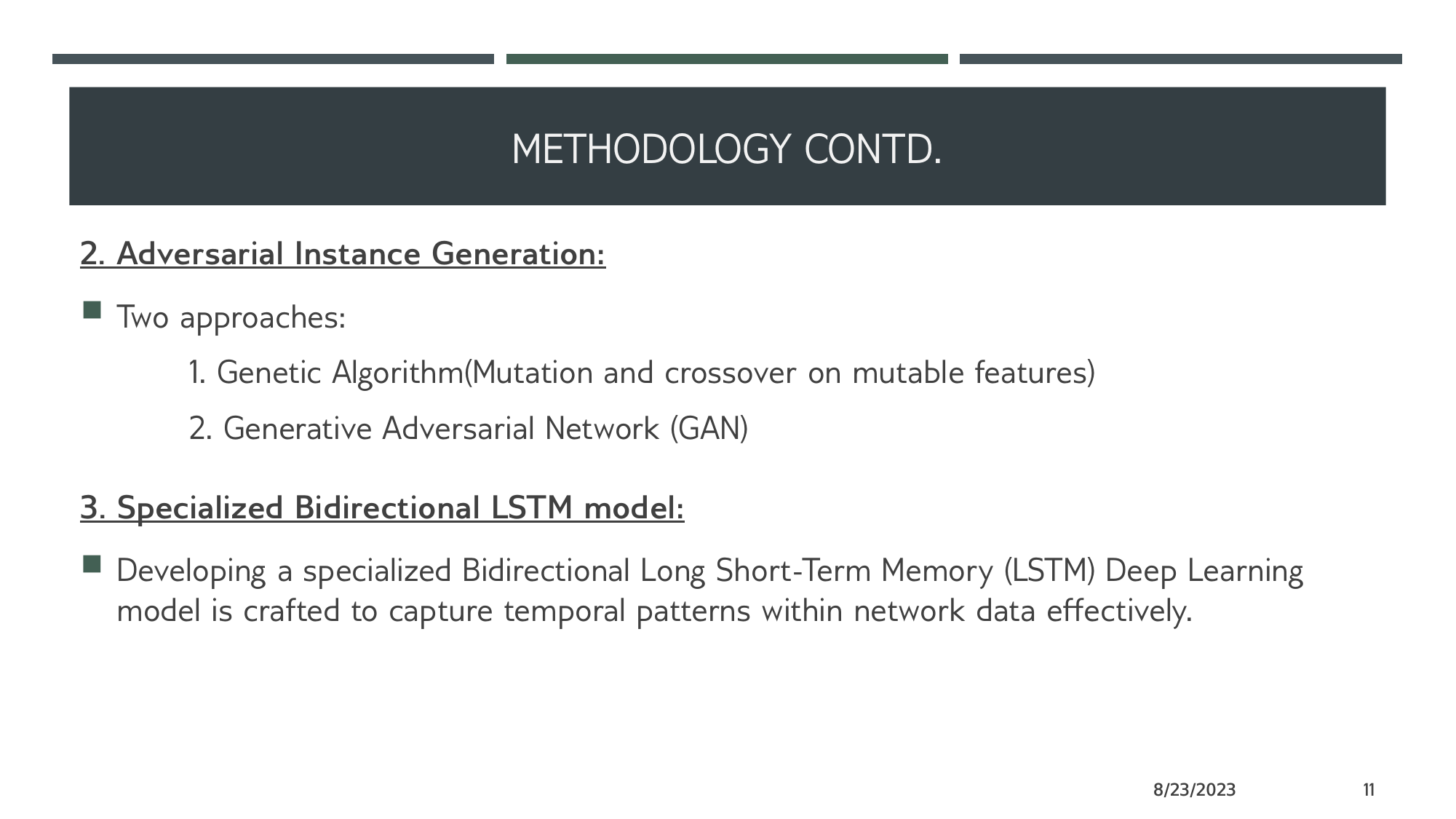

# METHODOLOGY Contd.
2. Adversarial Instance Generation:

Two approaches:
	1. Genetic Algorithm(Mutation and crossover on mutable features)
	2. Generative Adversarial Network (GAN)
3. Specialized Bidirectional LSTM model:

Developing a specialized Bidirectional Long Short-Term Memory (LSTM) Deep Learning model is crafted to capture temporal patterns within network data effectively.
8/23/2023
11